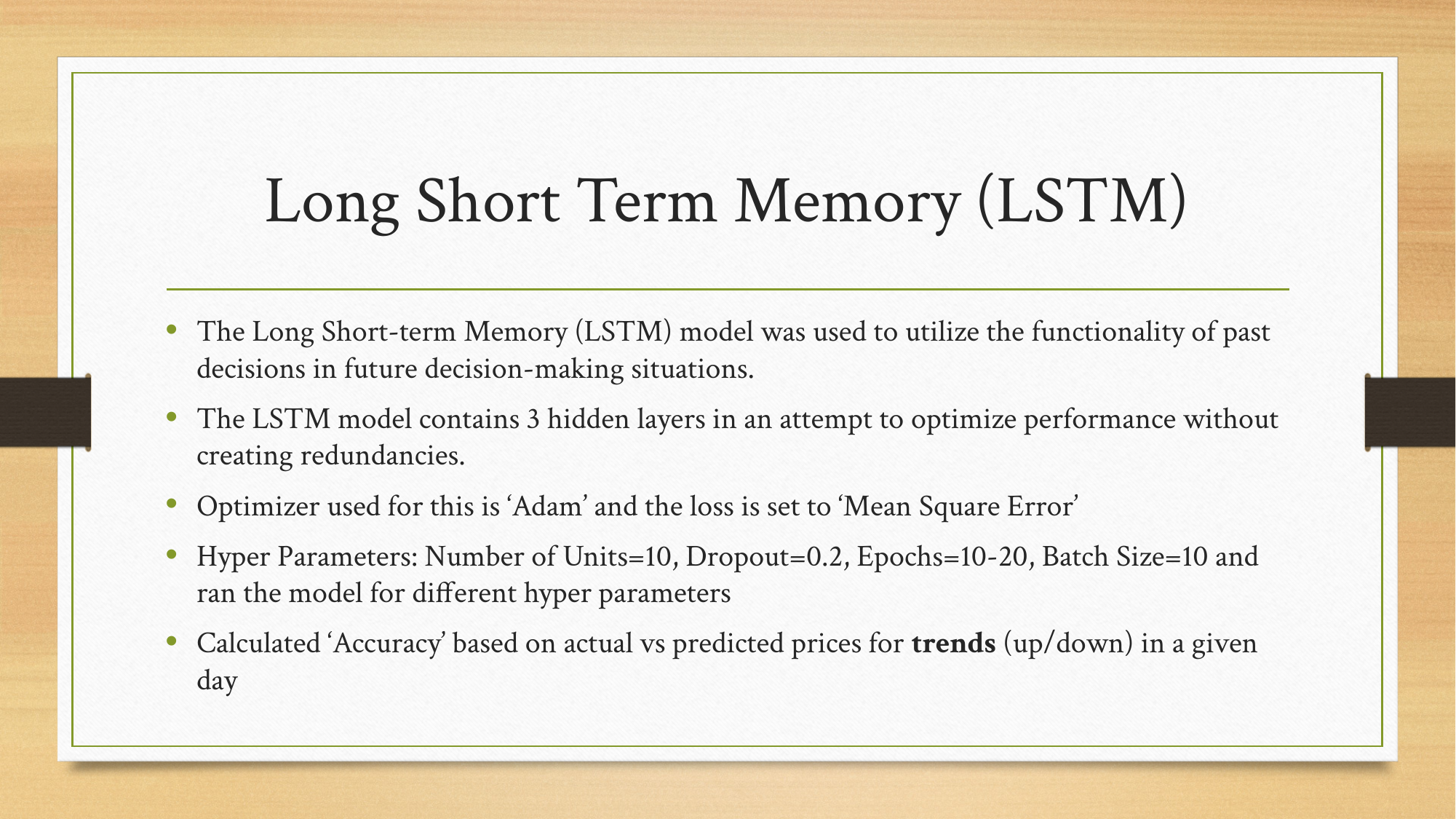

# Long Short Term Memory (LSTM)
The Long Short-term Memory (LSTM) model was used to utilize the functionality of past decisions in future decision-making situations.
The LSTM model contains 3 hidden layers in an attempt to optimize performance without creating redundancies.
Optimizer used for this is ‘Adam’ and the loss is set to ‘Mean Square Error’
Hyper Parameters: Number of Units=10, Dropout=0.2, Epochs=10-20, Batch Size=10 and ran the model for different hyper parameters
Calculated ‘Accuracy’ based on actual vs predicted prices for trends (up/down) in a given day